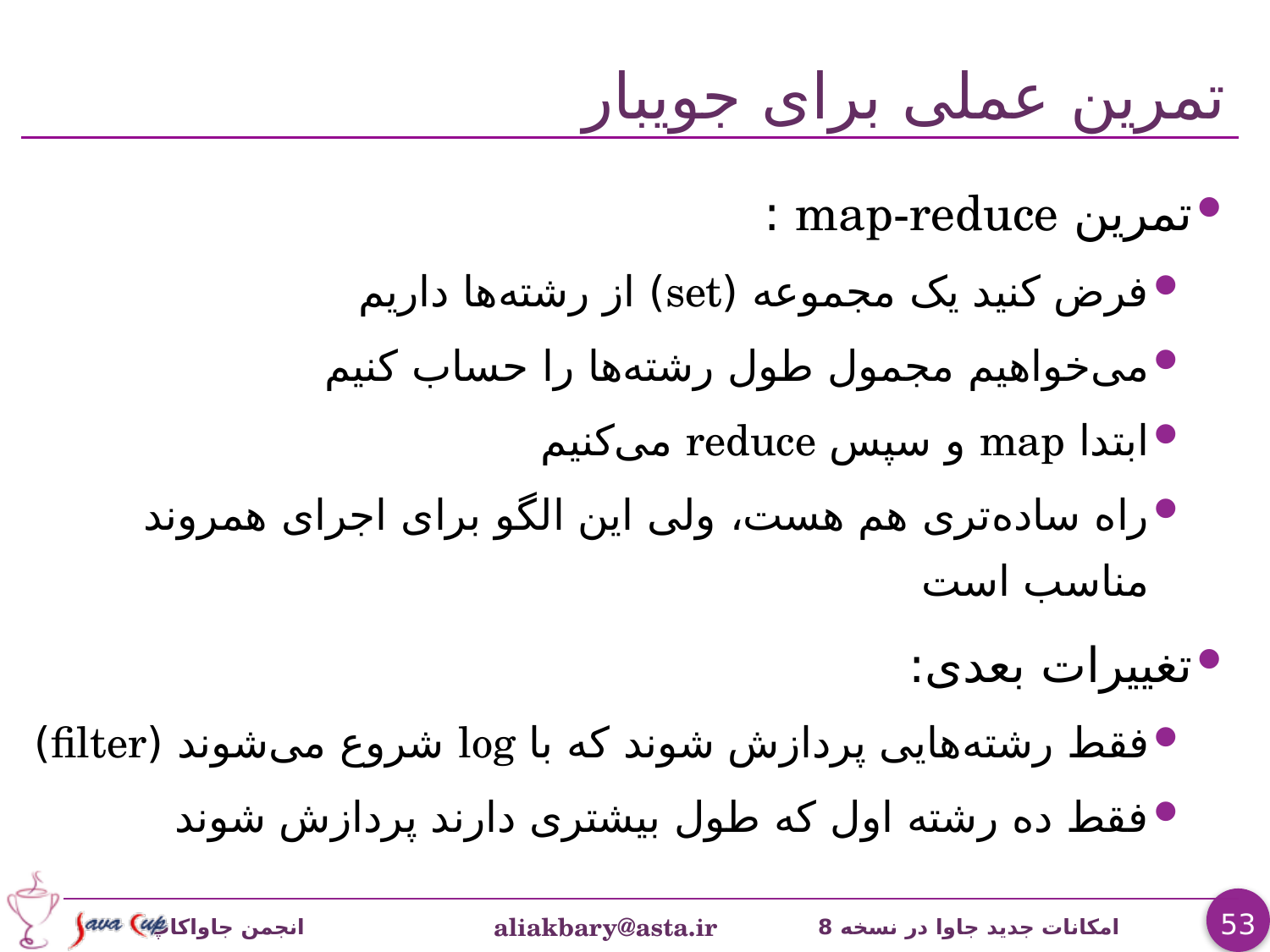

# تمرين عملی برای جویبار
تمرين map-reduce :
فرض کنید یک مجموعه (set) از رشته‌ها داریم
می‌خواهیم مجمول طول رشته‌ها را حساب کنیم
ابتدا map و سپس reduce می‌کنیم
راه ساده‌تری هم هست، ولی این الگو برای اجرای همروند مناسب است
تغییرات بعدی:
فقط رشته‌هایی پردازش شوند که با log شروع می‌شوند (filter)
فقط ده رشته اول که طول بیشتری دارند پردازش شوند